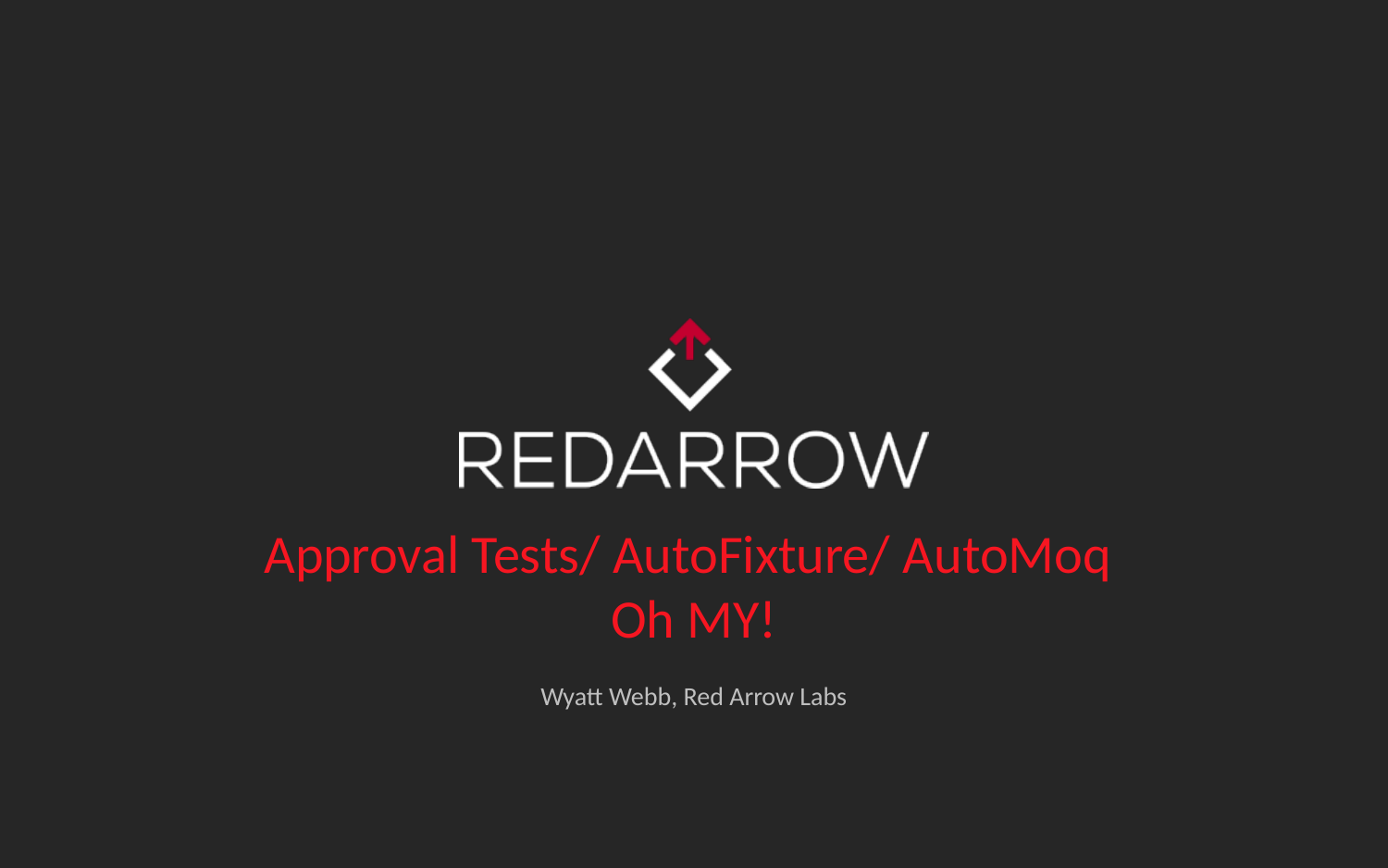

# Approval Tests/ AutoFixture/ AutoMoq Oh MY! Wyatt Webb, Red Arrow Labs